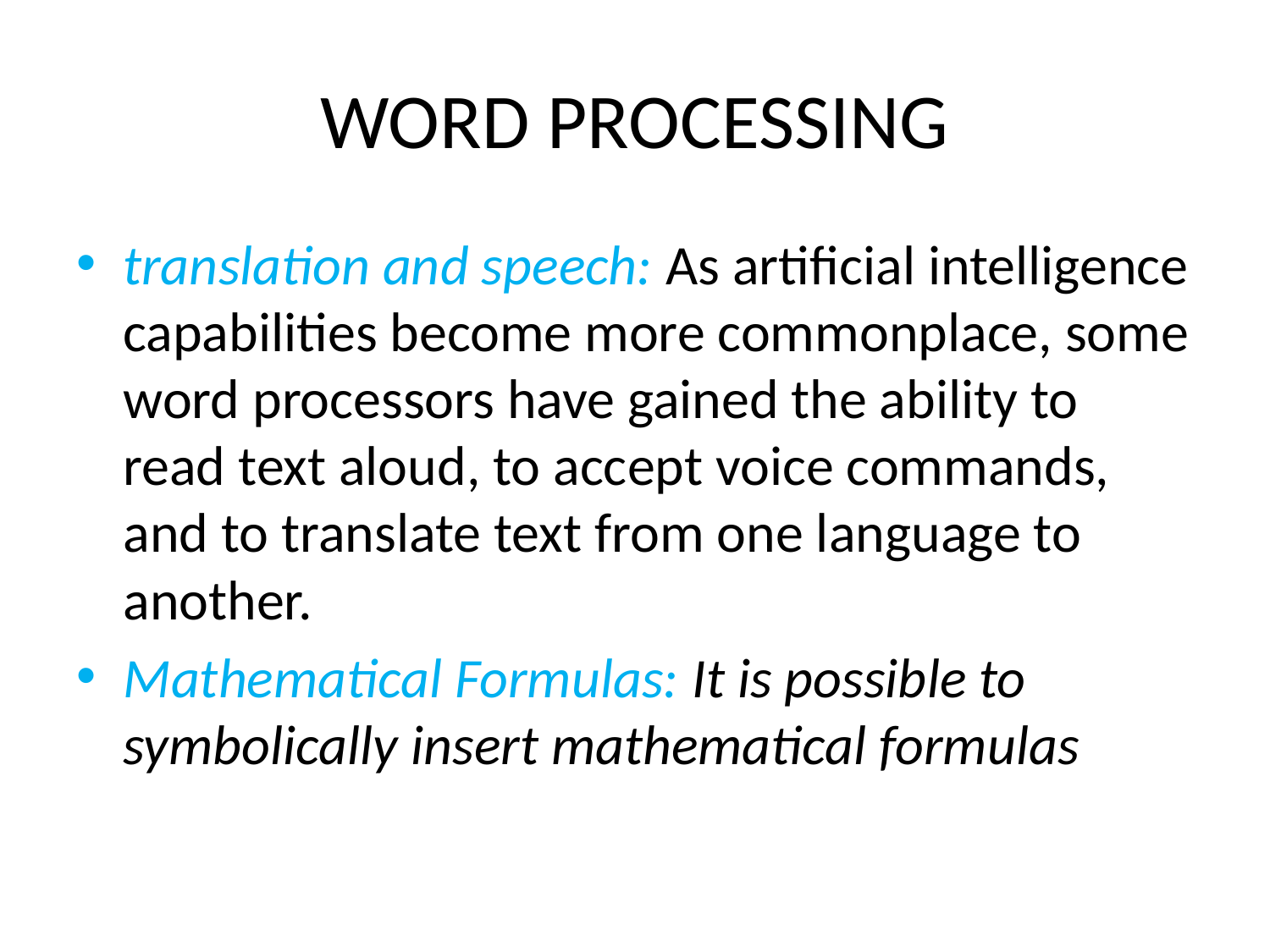

# WORD PROCESSING
translation and speech: As artificial intelligence capabilities become more commonplace, some word processors have gained the ability to read text aloud, to accept voice commands, and to translate text from one language to another.
Mathematical Formulas: It is possible to symbolically insert mathematical formulas